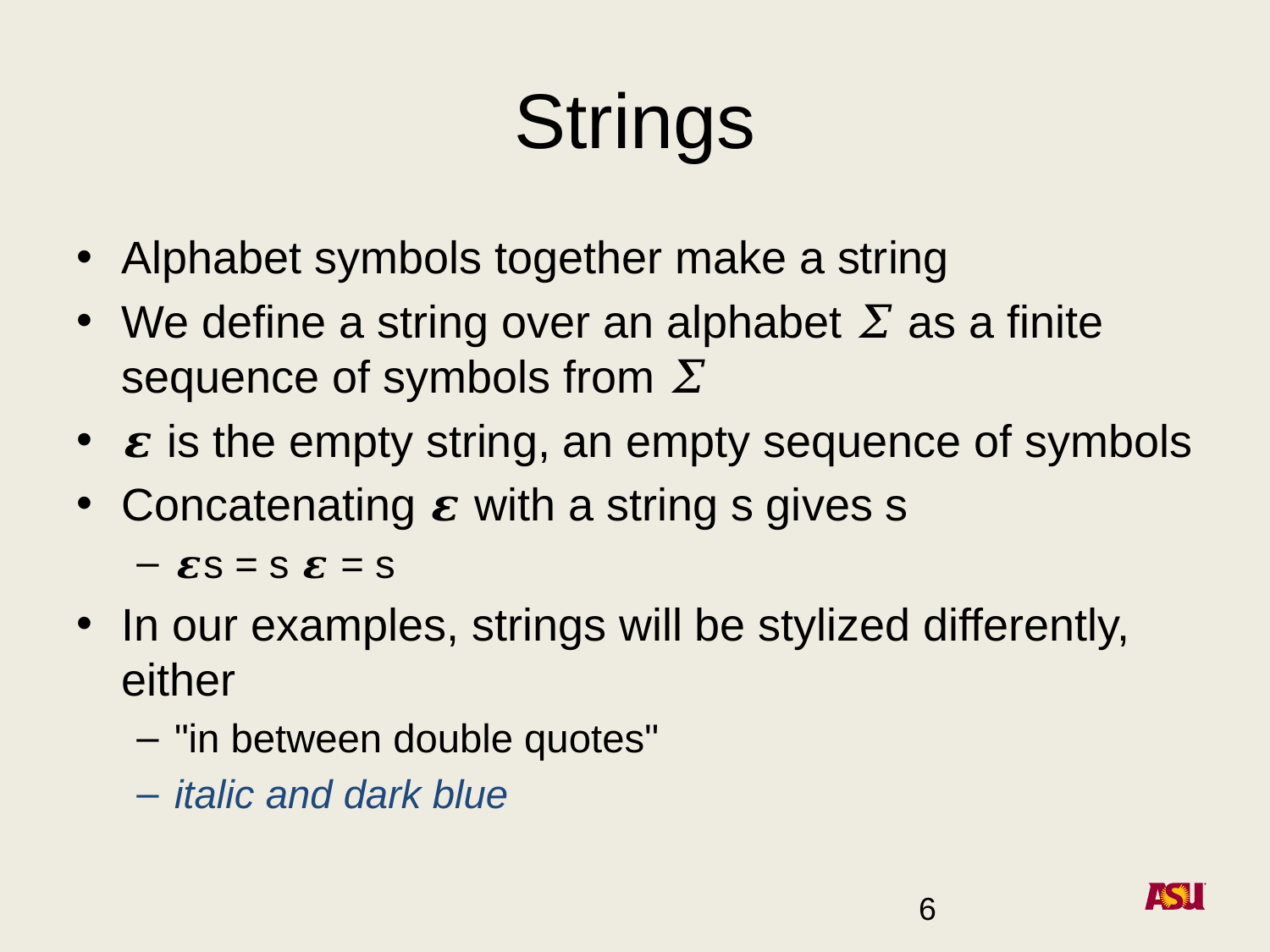

# Strings
Alphabet symbols together make a string
We define a string over an alphabet 𝛴 as a finite sequence of symbols from 𝛴
𝜺 is the empty string, an empty sequence of symbols
Concatenating 𝜺 with a string s gives s
𝜺s = s 𝜺 = s
In our examples, strings will be stylized differently, either
"in between double quotes"
italic and dark blue
6